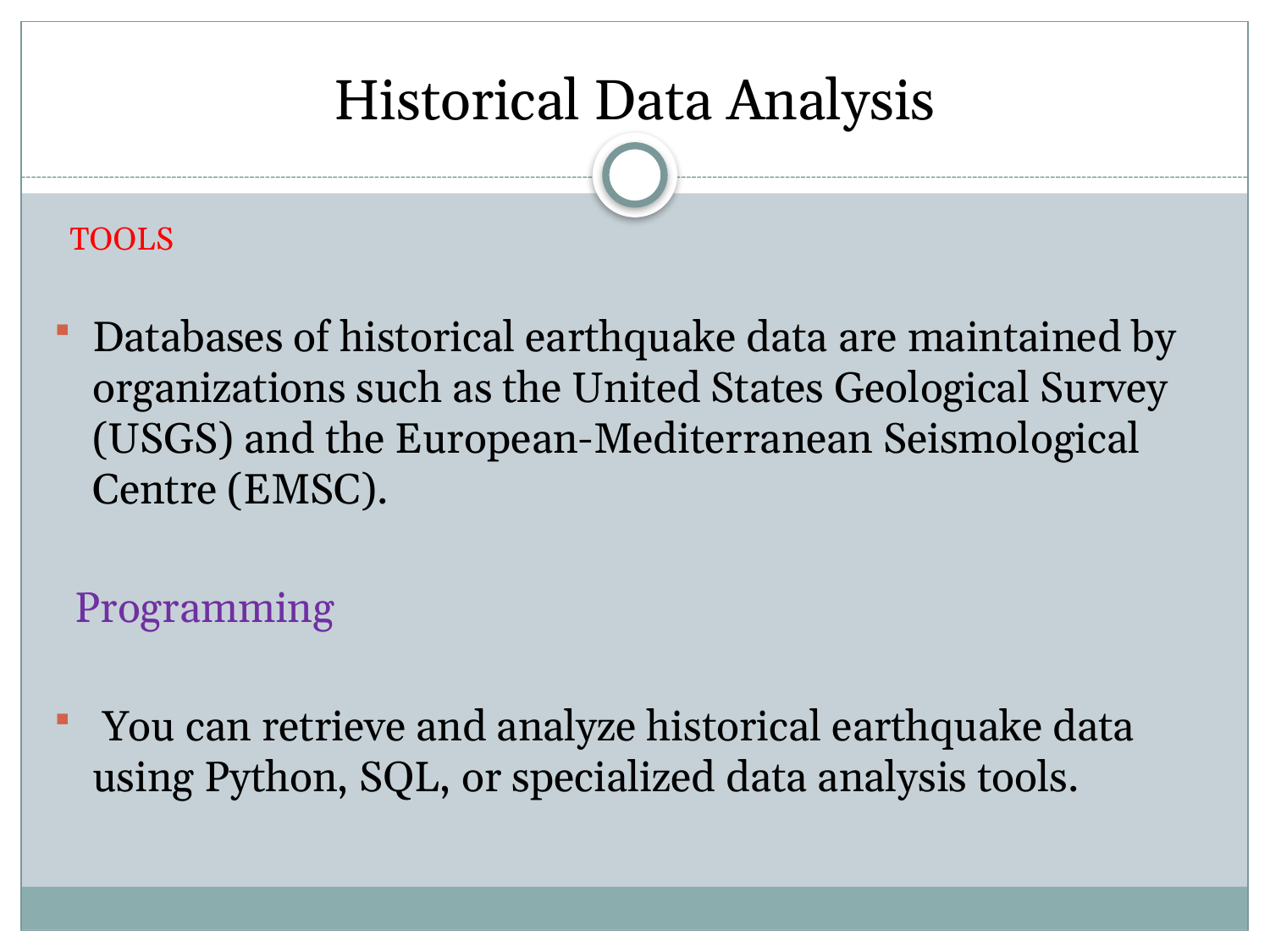

# Historical Data Analysis
  TOOLS

Databases of historical earthquake data are maintained by organizations such as the United States Geological Survey (USGS) and the European-Mediterranean Seismological Centre (EMSC).

  Programming

 You can retrieve and analyze historical earthquake data  using Python, SQL, or specialized data analysis tools.